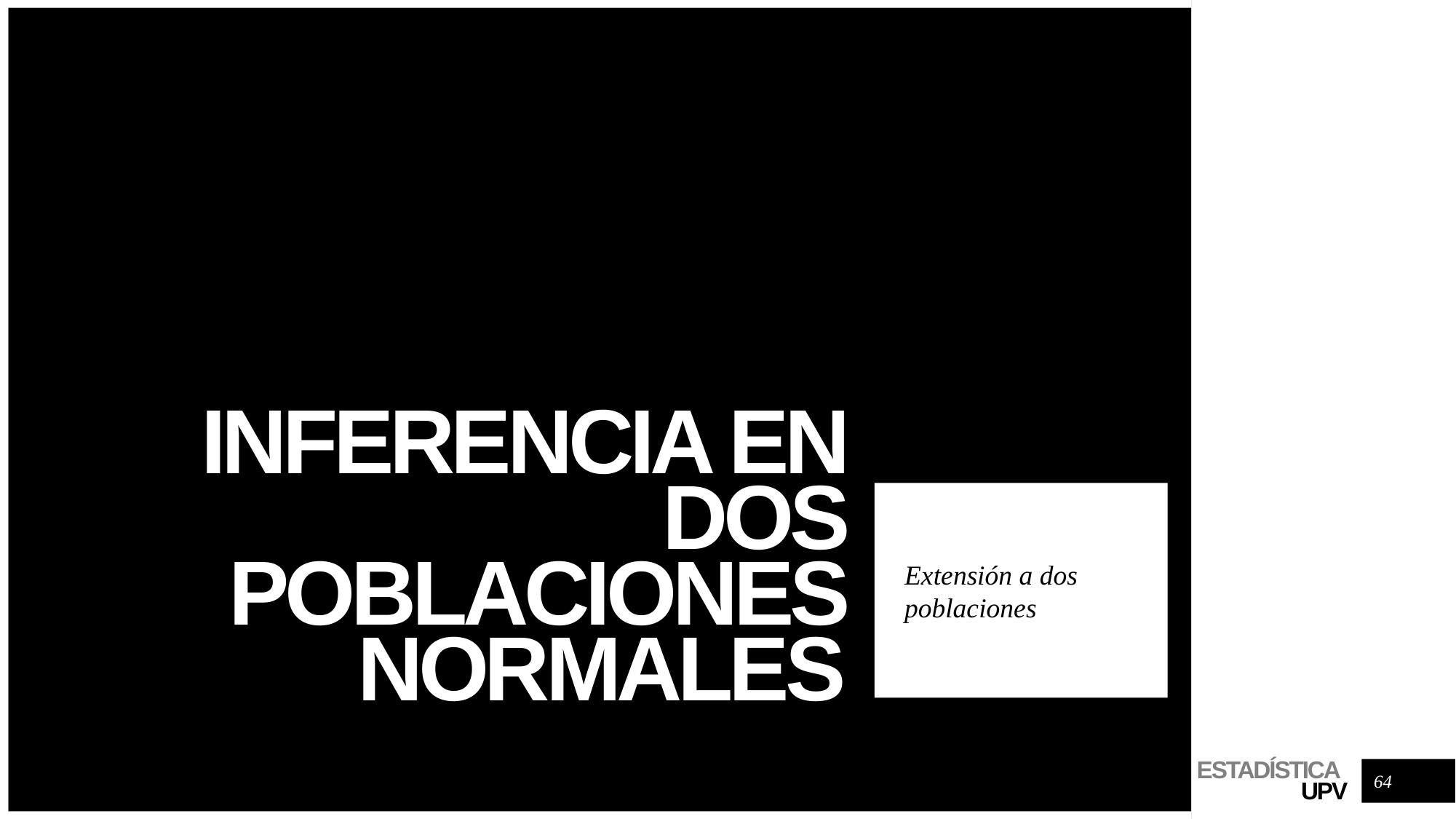

# Inferencia en dos poblaciones normales
Extensión a dos poblaciones
64